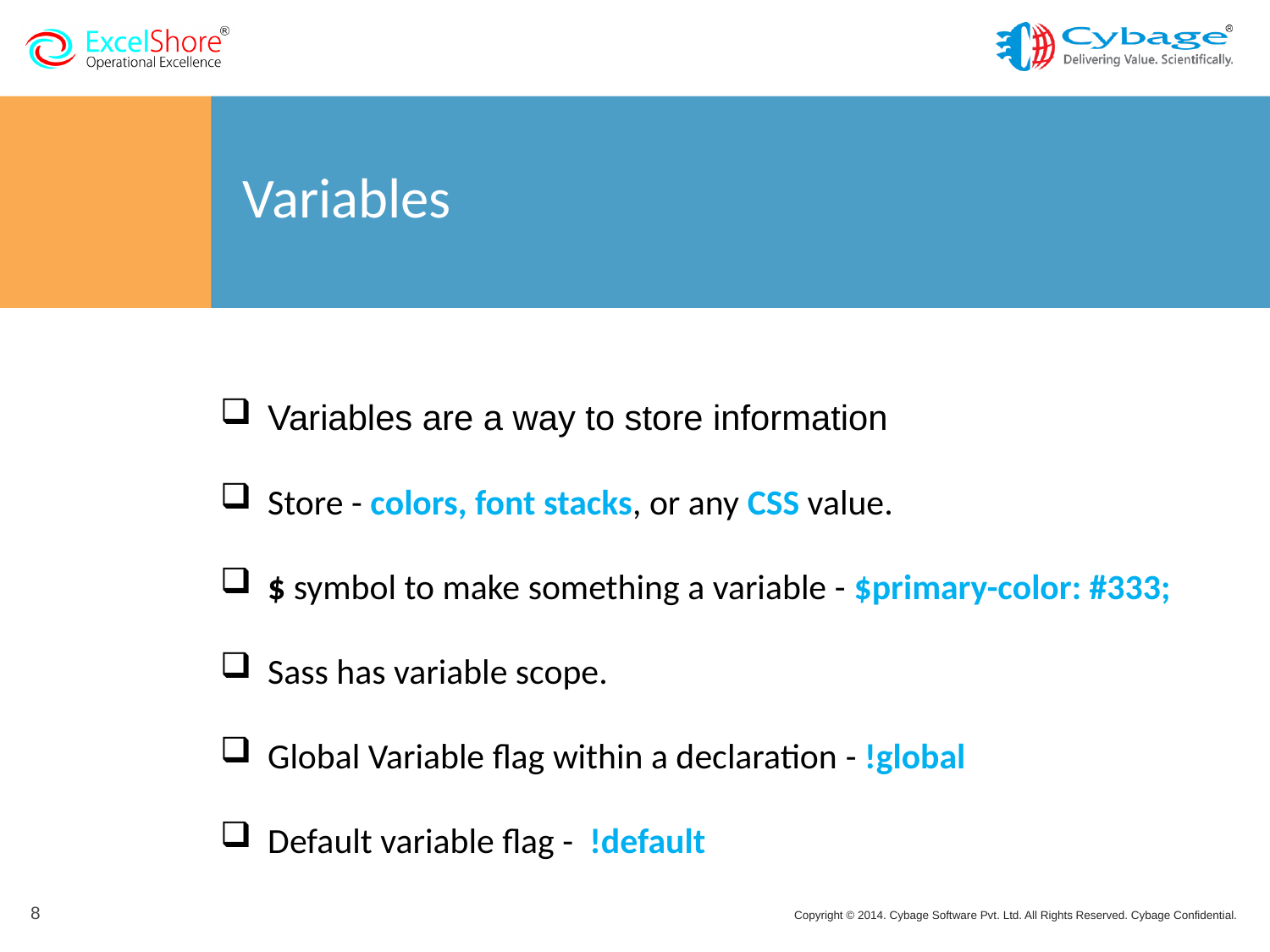

# Variables
Variables are a way to store information
Store - colors, font stacks, or any CSS value.
$ symbol to make something a variable - $primary-color: #333;
Sass has variable scope.
Global Variable flag within a declaration - !global
Default variable flag -  !default
8